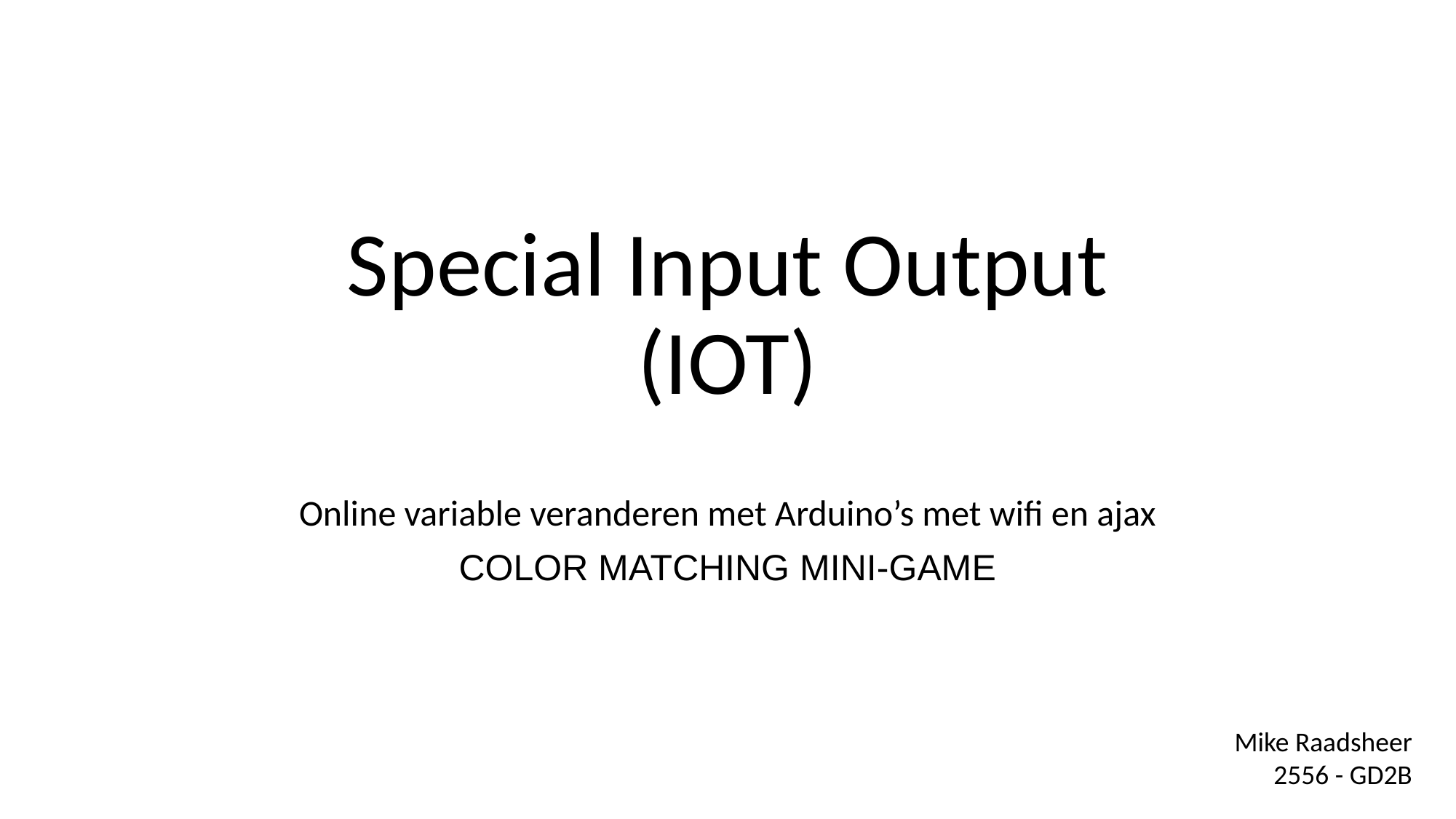

# Special Input Output (IOT)

Online variable veranderen met Arduino’s met wifi en ajax
COLOR MATCHING MINI-GAME

Mike Raadsheer
2556 - GD2B